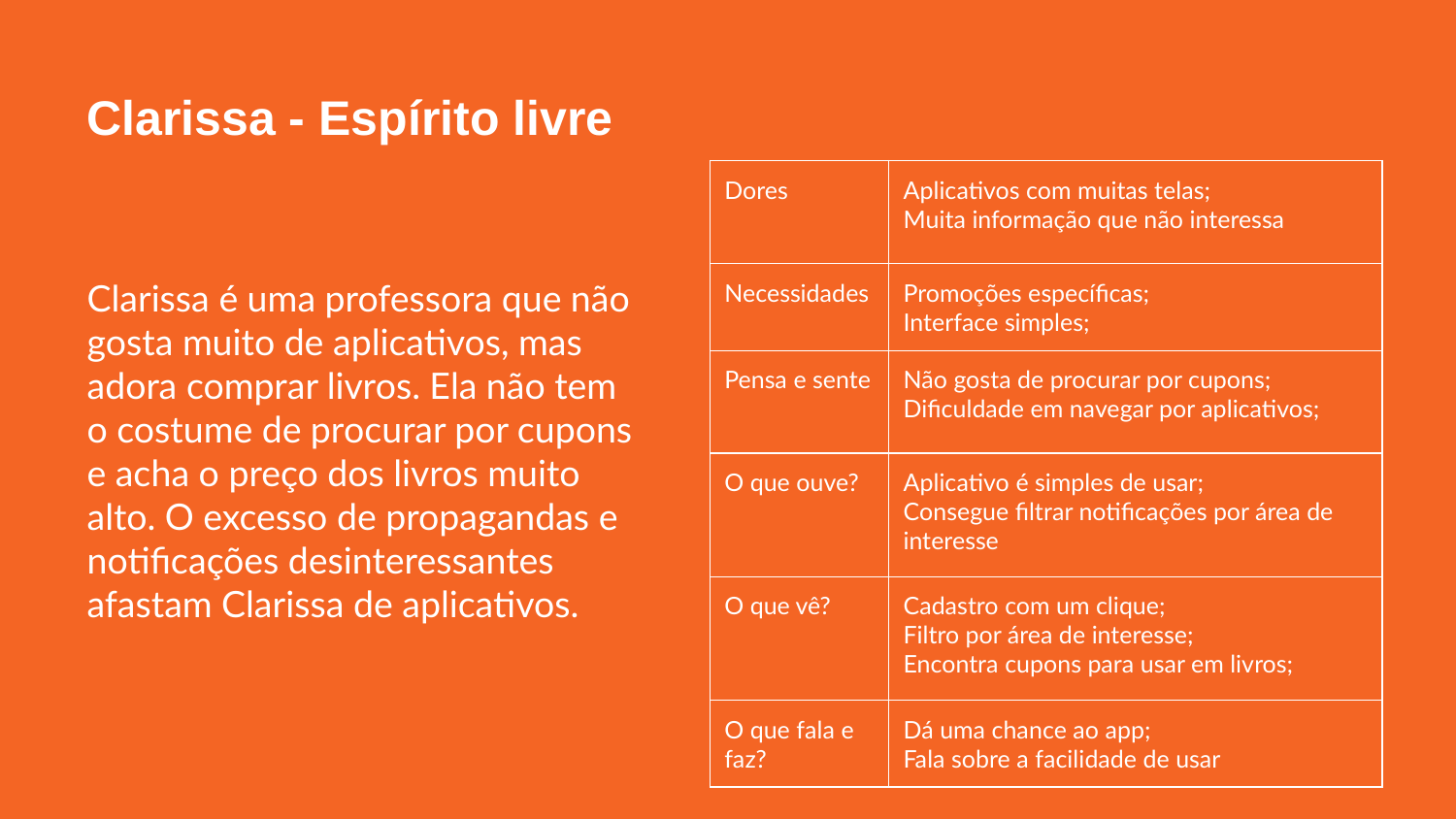

Clarissa - Espírito livre
| Dores | Aplicativos com muitas telas; Muita informação que não interessa |
| --- | --- |
| Necessidades | Promoções específicas; Interface simples; |
| Pensa e sente | Não gosta de procurar por cupons; Dificuldade em navegar por aplicativos; |
| O que ouve? | Aplicativo é simples de usar; Consegue filtrar notificações por área de interesse |
| O que vê? | Cadastro com um clique; Filtro por área de interesse; Encontra cupons para usar em livros; |
| O que fala e faz? | Dá uma chance ao app; Fala sobre a facilidade de usar |
Clarissa é uma professora que não gosta muito de aplicativos, mas adora comprar livros. Ela não tem o costume de procurar por cupons e acha o preço dos livros muito alto. O excesso de propagandas e notificações desinteressantes afastam Clarissa de aplicativos.